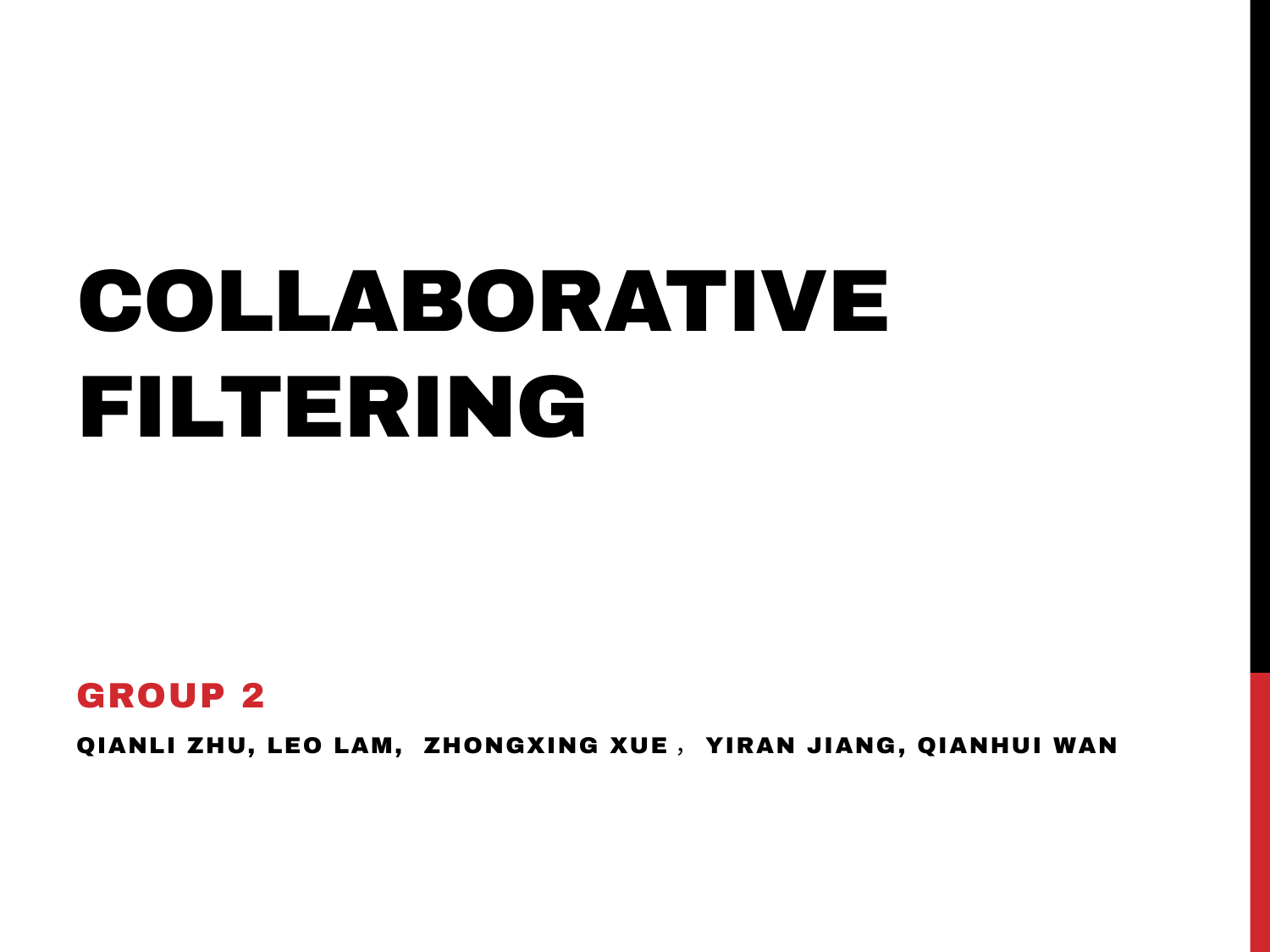

# Collaborative Filtering
GROUP 2
Qianli ZhU, Leo lam,  ZHONGXING XUE，YIRAN JIANG, Qianhui WAN